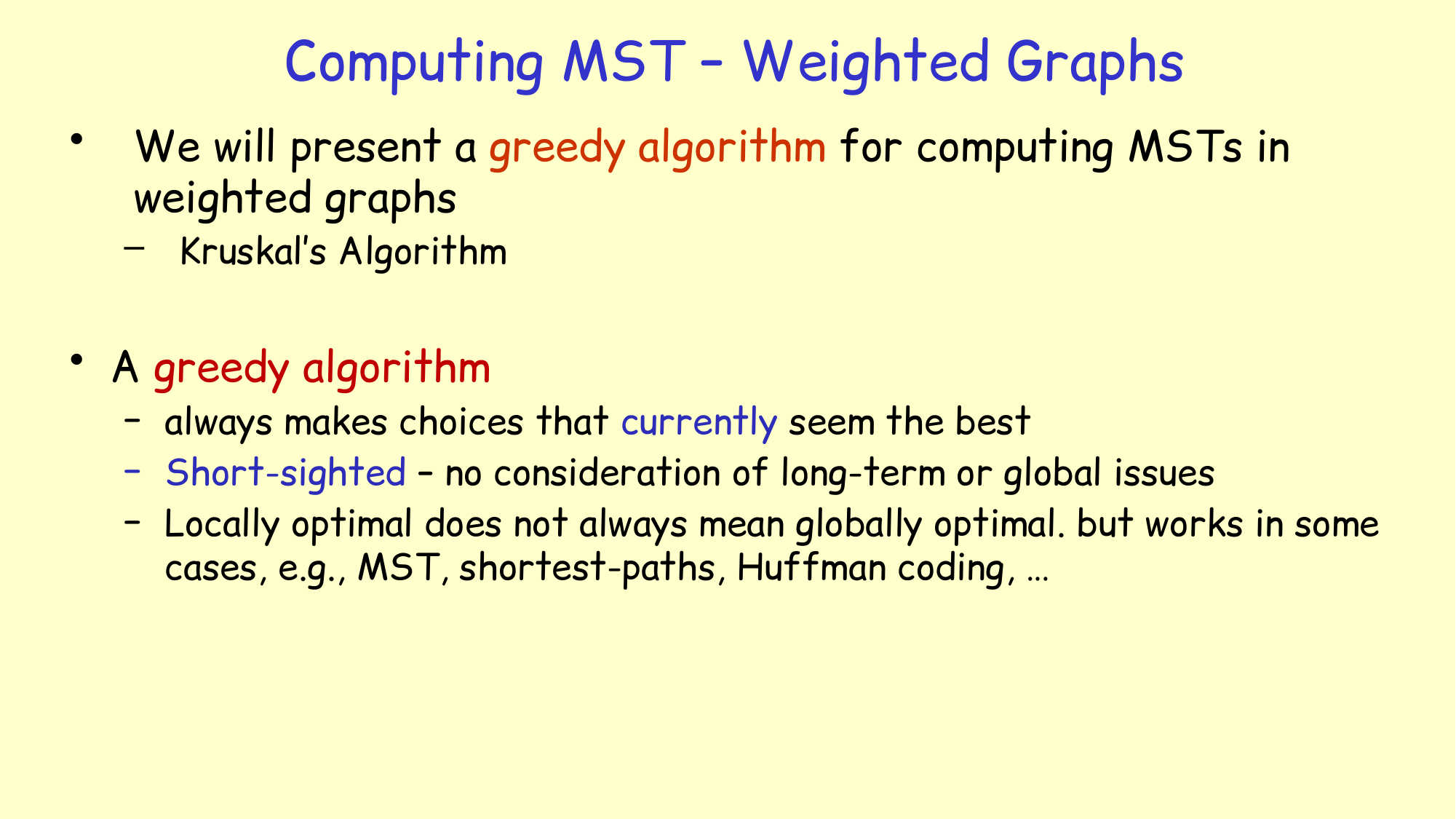

# Computing MST – Weighted Graphs
We will present a greedy algorithm for computing MSTs in weighted graphs
Kruskal’s Algorithm

A greedy algorithm
always makes choices that currently seem the best
Short-sighted – no consideration of long-term or global issues
Locally optimal does not always mean globally optimal. but works in some cases, e.g., MST, shortest-paths, Huffman coding, …